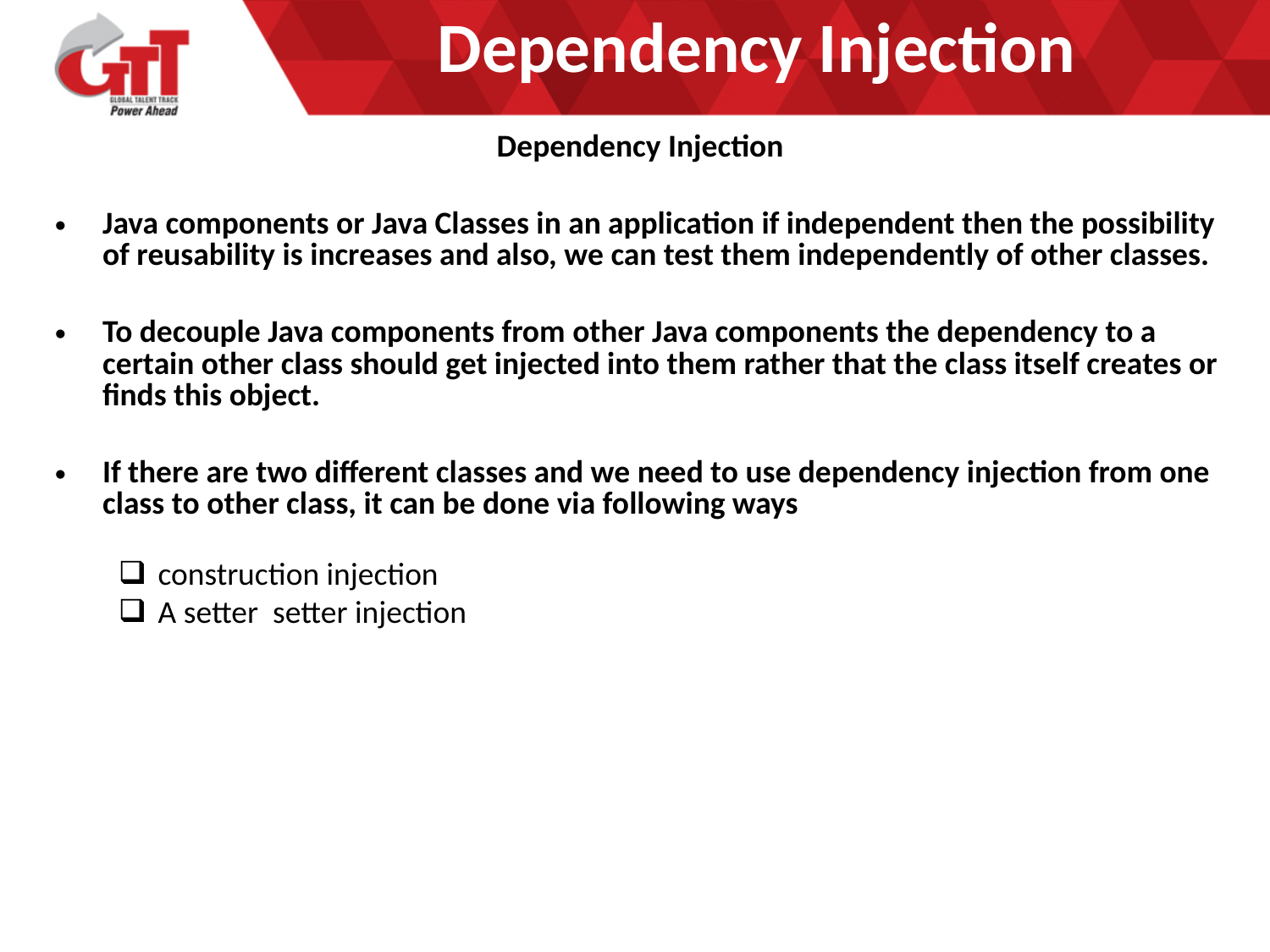

Dependency Injection
Dependency Injection

Java components or Java Classes in an application if independent then the possibility of reusability is increases and also, we can test them independently of other classes.

To decouple Java components from other Java components the dependency to a certain other class should get injected into them rather that the class itself creates or finds this object.

If there are two different classes and we need to use dependency injection from one class to other class, it can be done via following ways

construction injection
A setter  setter injection